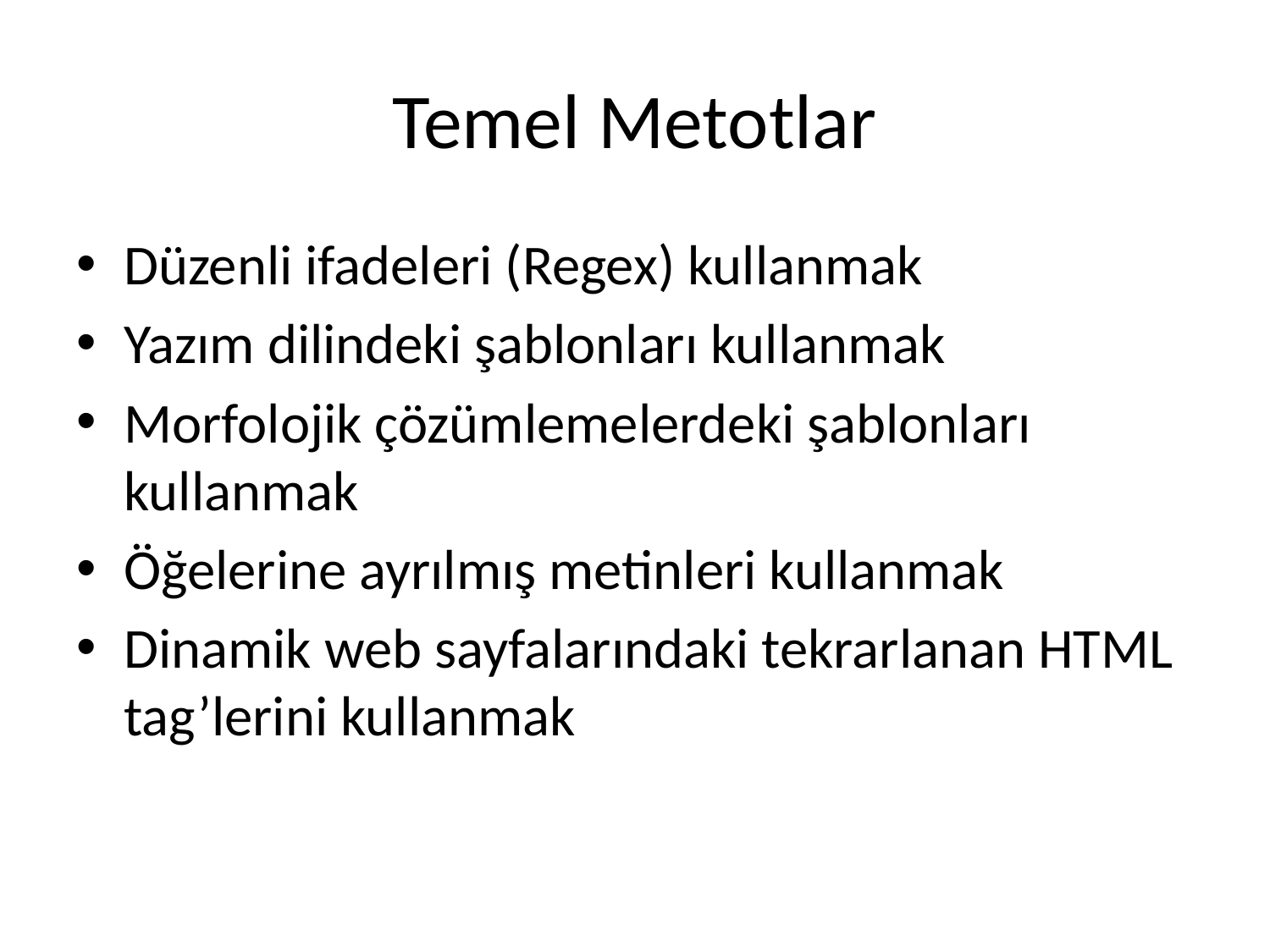

# Temel Metotlar
Düzenli ifadeleri (Regex) kullanmak
Yazım dilindeki şablonları kullanmak
Morfolojik çözümlemelerdeki şablonları kullanmak
Öğelerine ayrılmış metinleri kullanmak
Dinamik web sayfalarındaki tekrarlanan HTML tag’lerini kullanmak